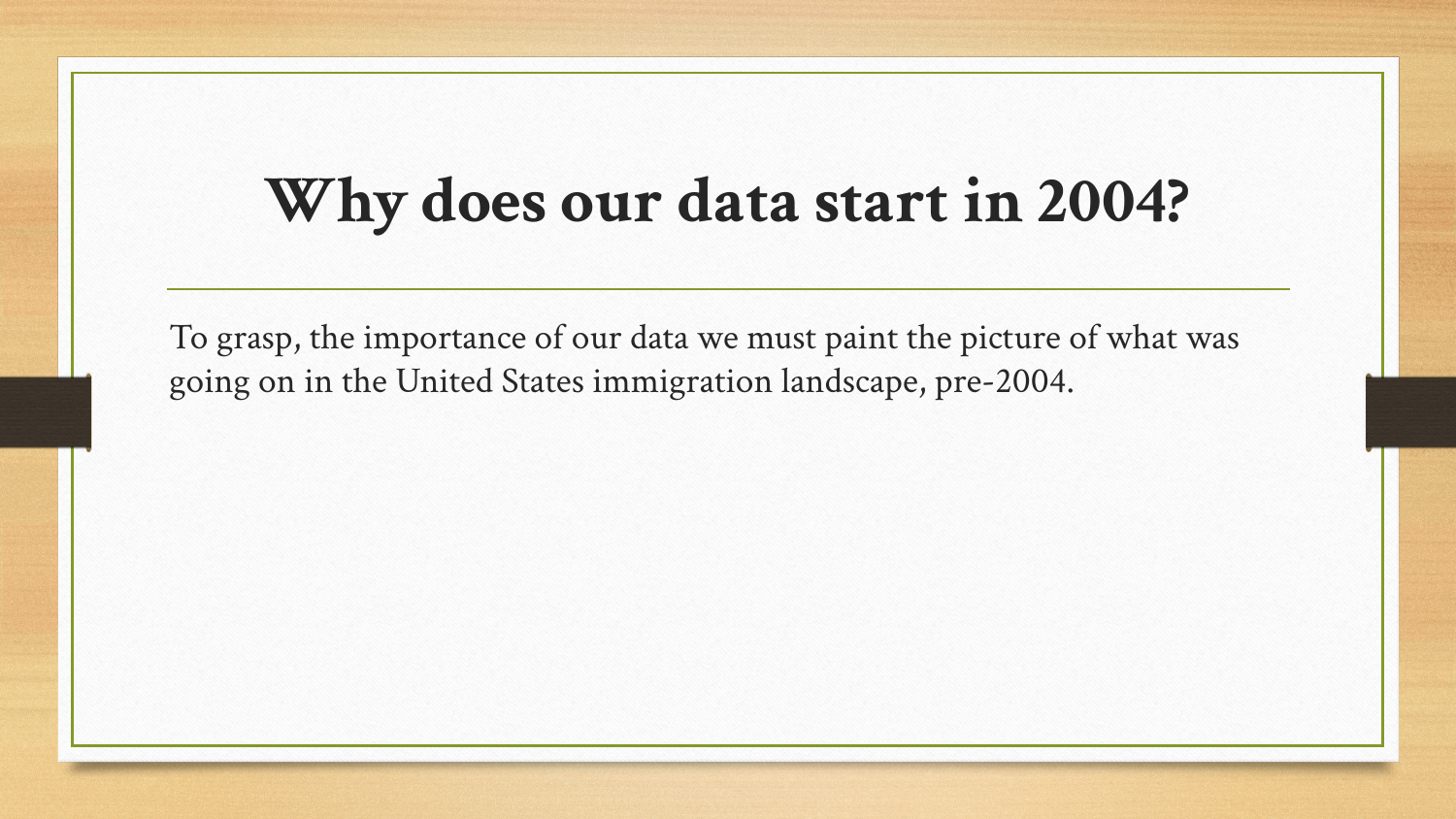

# Why does our data start in 2004?
To grasp, the importance of our data we must paint the picture of what was going on in the United States immigration landscape, pre-2004.